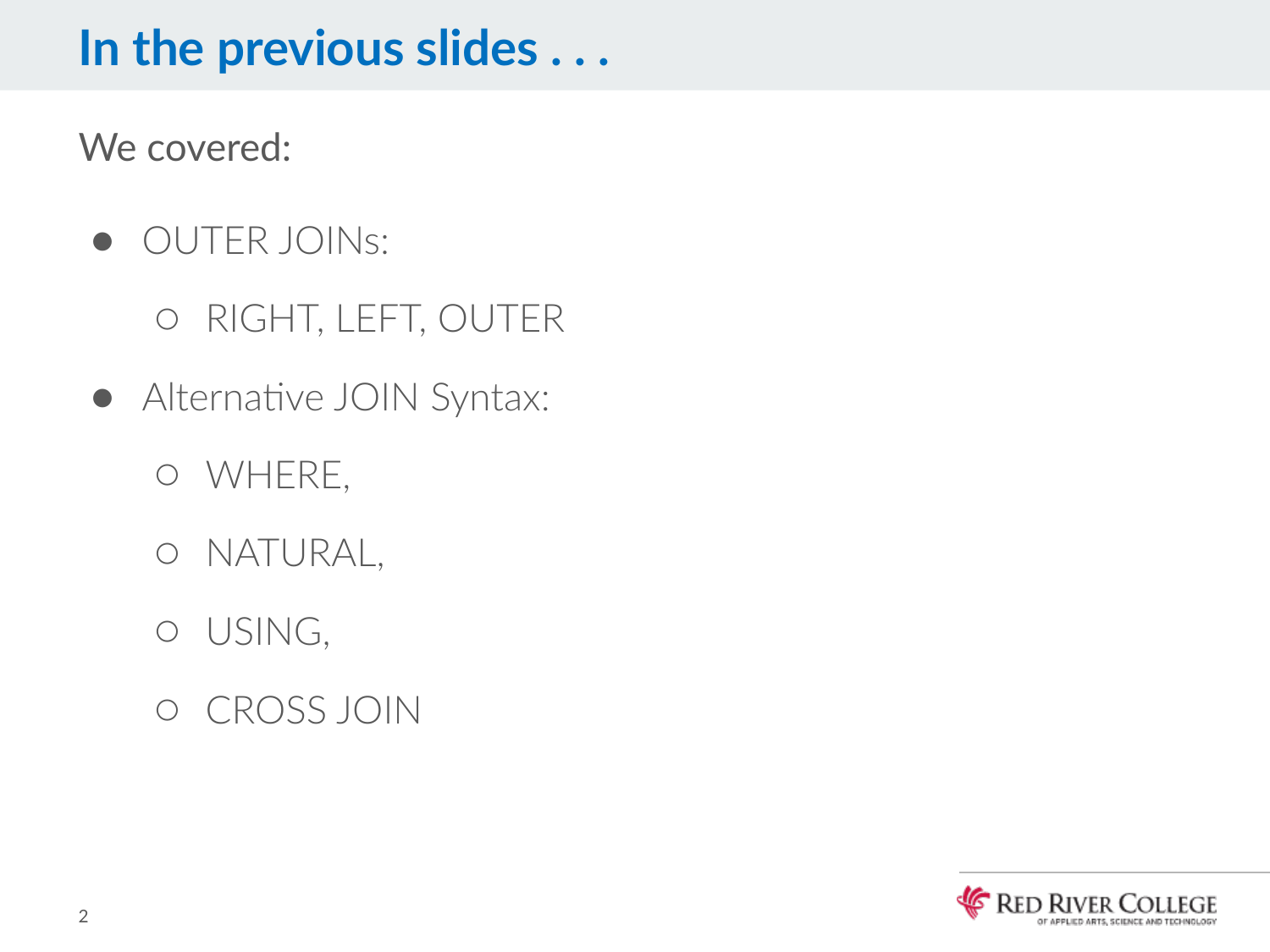

# In the previous slides . . .
We covered:

OUTER JOINs:
RIGHT, LEFT, OUTER
Alternative JOIN Syntax:
WHERE,
NATURAL,
USING,
CROSS JOIN
2